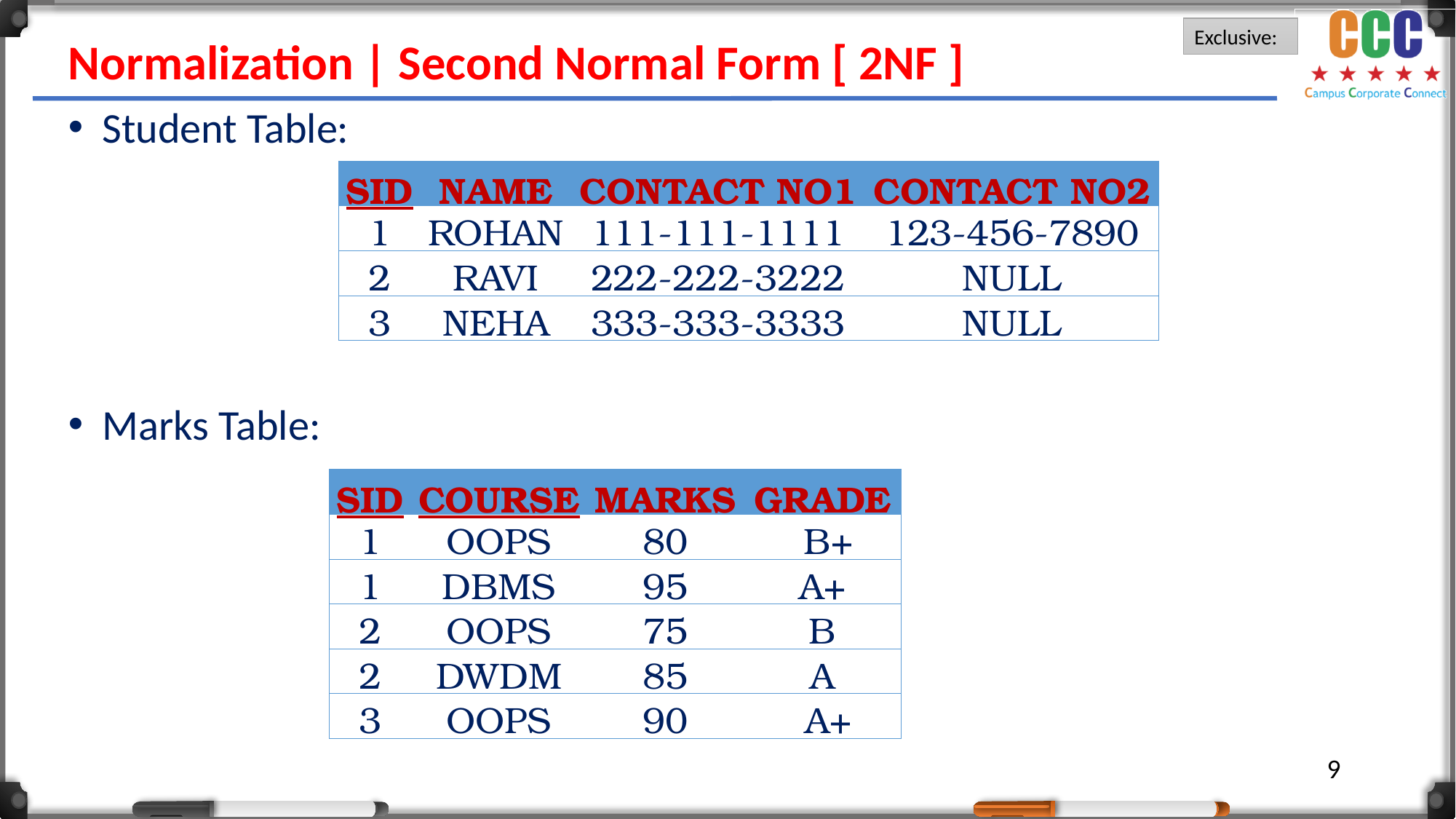

Normalization | Second Normal Form [ 2NF ]
Student Table:
| SID | NAME | CONTACT NO1 | CONTACT NO2 |
| --- | --- | --- | --- |
| 1 | ROHAN | 111-111-1111 | 123-456-7890 |
| 2 | RAVI | 222-222-3222 | NULL |
| 3 | NEHA | 333-333-3333 | NULL |
Marks Table:
| SID | COURSE | MARKS | GRADE |
| --- | --- | --- | --- |
| 1 | OOPS | 80 | B+ |
| 1 | DBMS | 95 | A+ |
| 2 | OOPS | 75 | B |
| 2 | DWDM | 85 | A |
| 3 | OOPS | 90 | A+ |